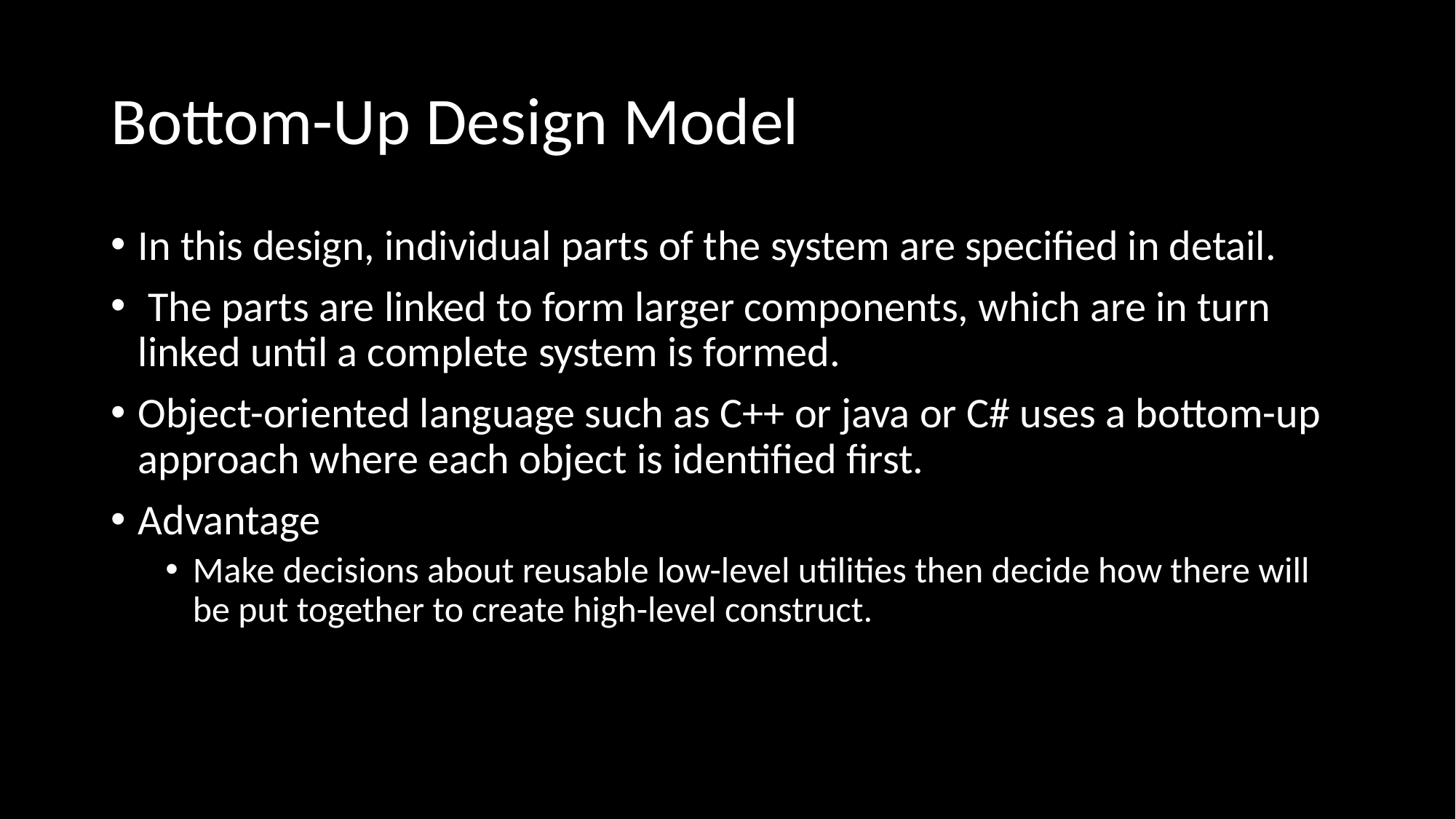

# Bottom-Up Design Model
In this design, individual parts of the system are specified in detail.
 The parts are linked to form larger components, which are in turn linked until a complete system is formed.
Object-oriented language such as C++ or java or C# uses a bottom-up approach where each object is identified first.
Advantage
Make decisions about reusable low-level utilities then decide how there will be put together to create high-level construct.